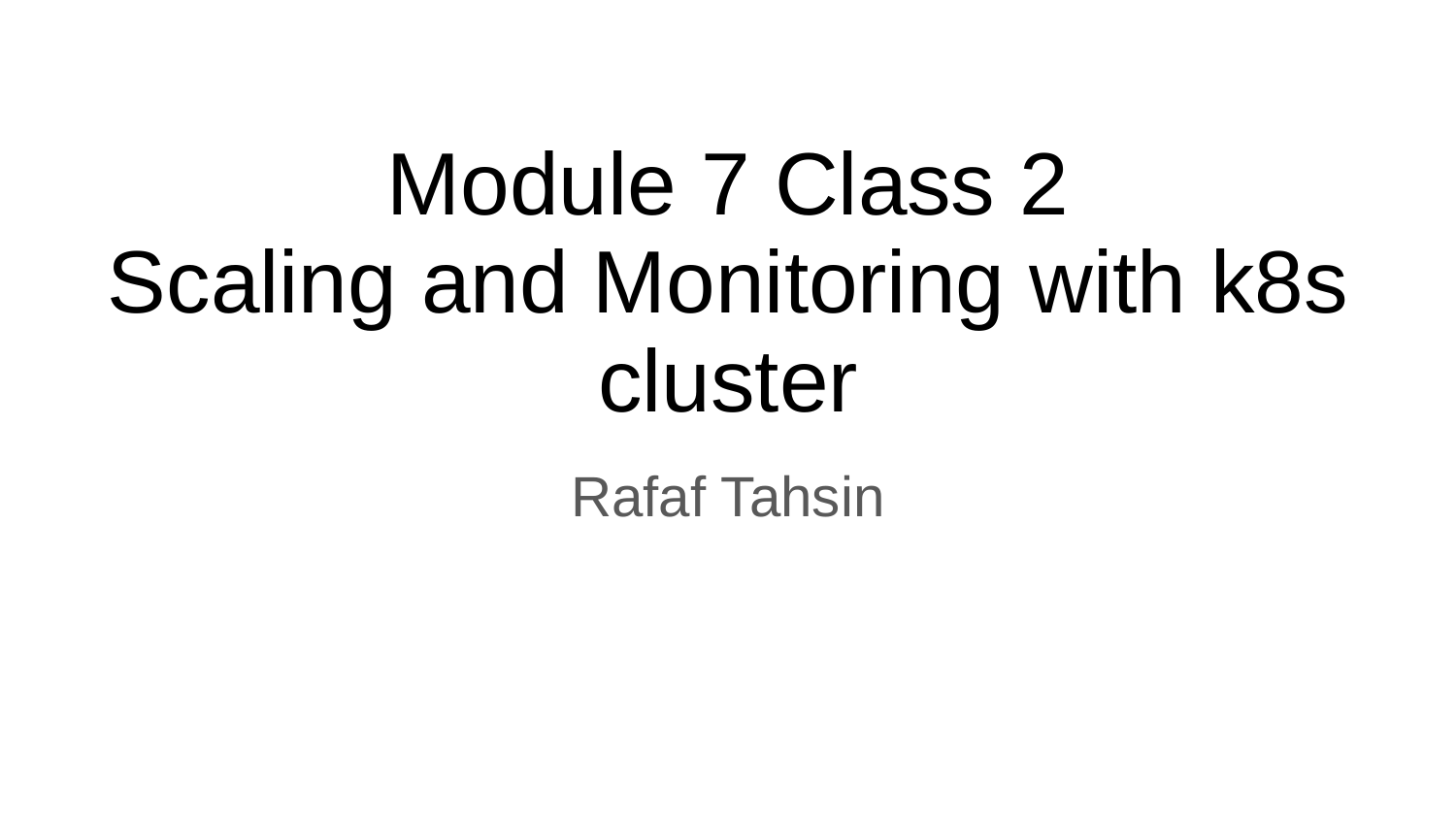

# Module 7 Class 2
Scaling and Monitoring with k8s cluster
Rafaf Tahsin